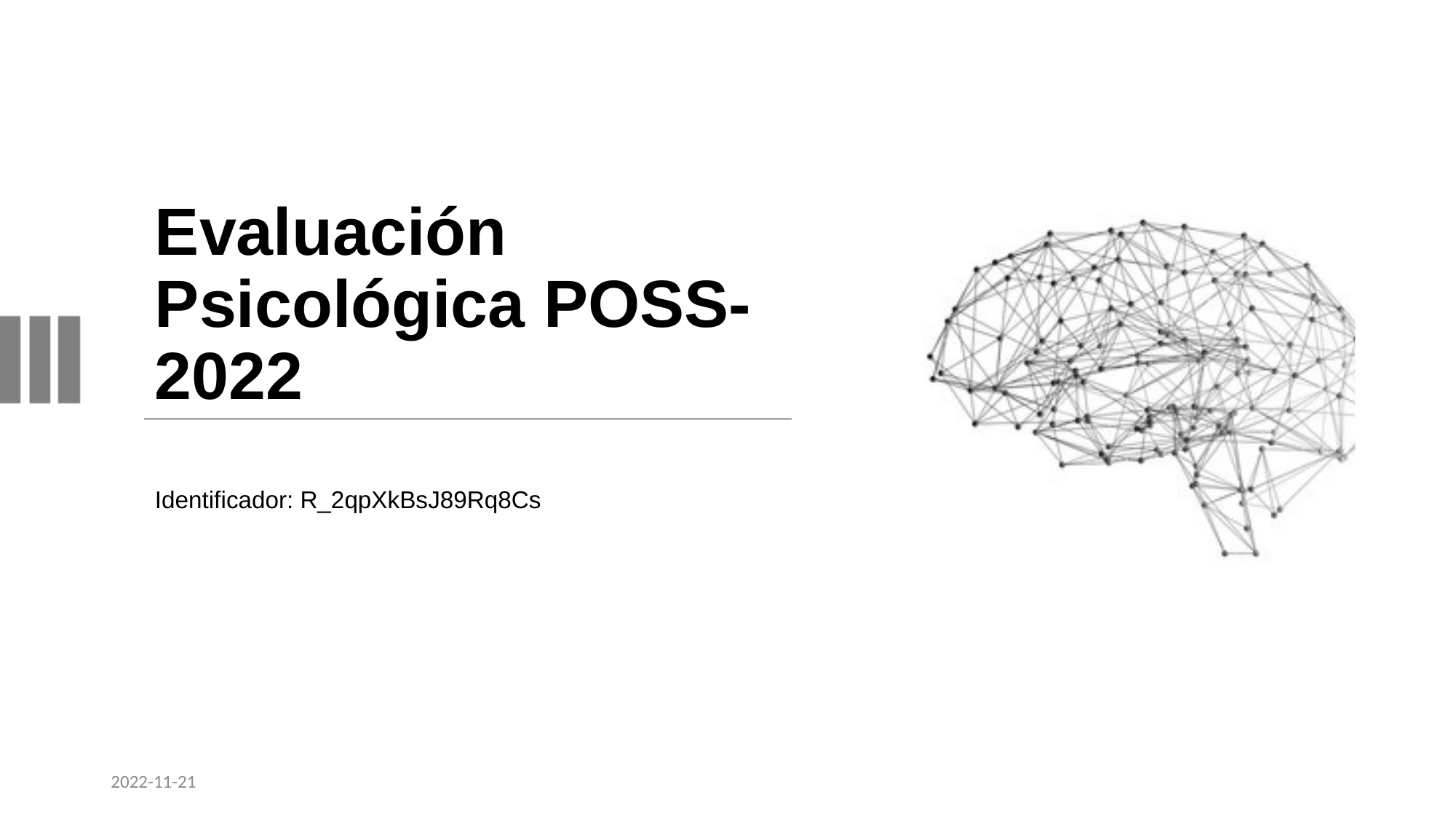

# Evaluación Psicológica POSS-2022
Identificador: R_2qpXkBsJ89Rq8Cs
2022-11-21